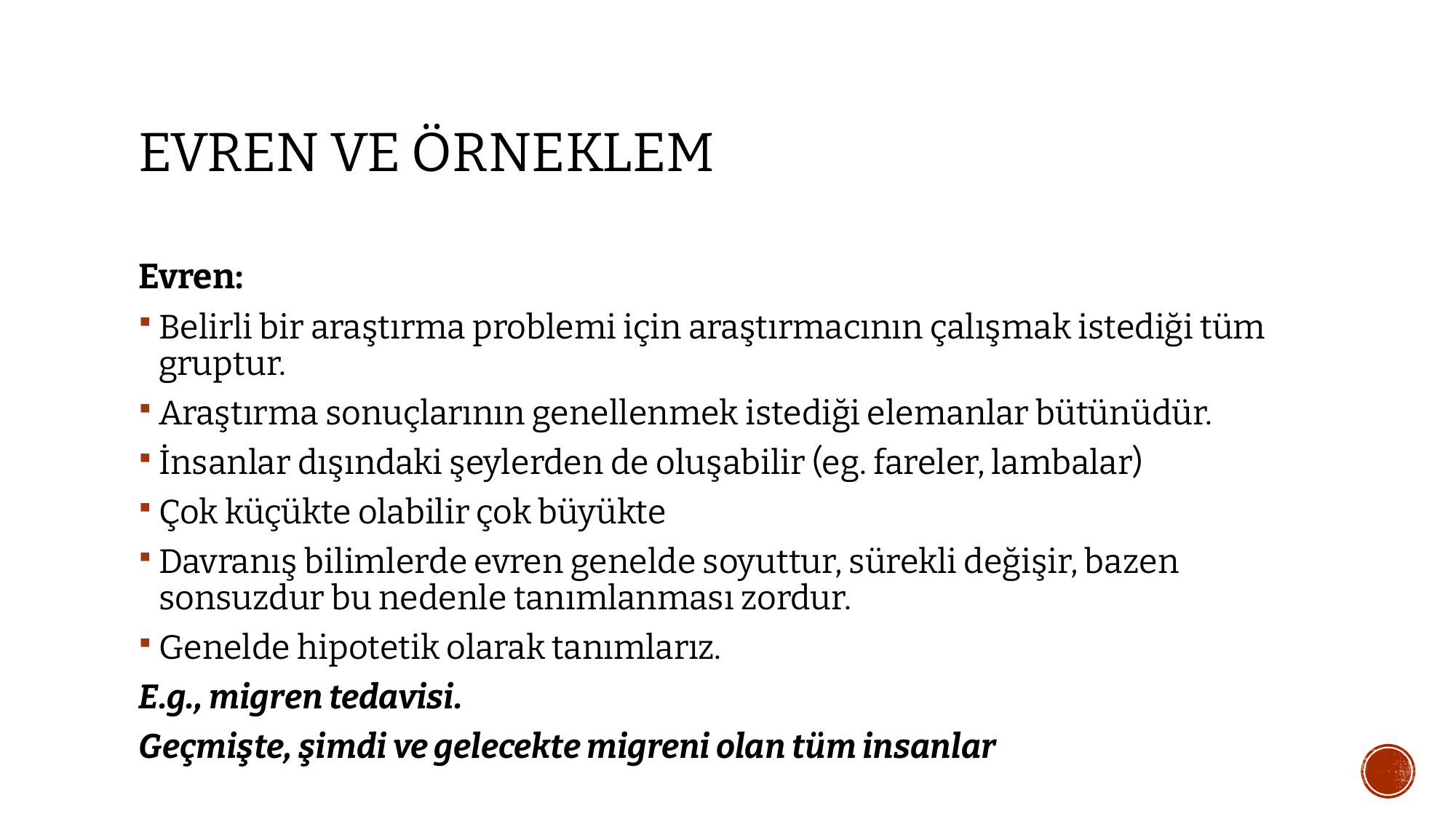

# EVREN VE ÖRNEKLEM
Evren:
Belirli bir araştırma problemi için araştırmacının çalışmak istediği tüm gruptur.
Araştırma sonuçlarının genellenmek istediği elemanlar bütünüdür.
İnsanlar dışındaki şeylerden de oluşabilir (eg. fareler, lambalar)
Çok küçükte olabilir çok büyükte
Davranış bilimlerde evren genelde soyuttur, sürekli değişir, bazen sonsuzdur bu nedenle tanımlanması zordur.
Genelde hipotetik olarak tanımlarız.
E.g., migren tedavisi.
Geçmişte, şimdi ve gelecekte migreni olan tüm insanlar